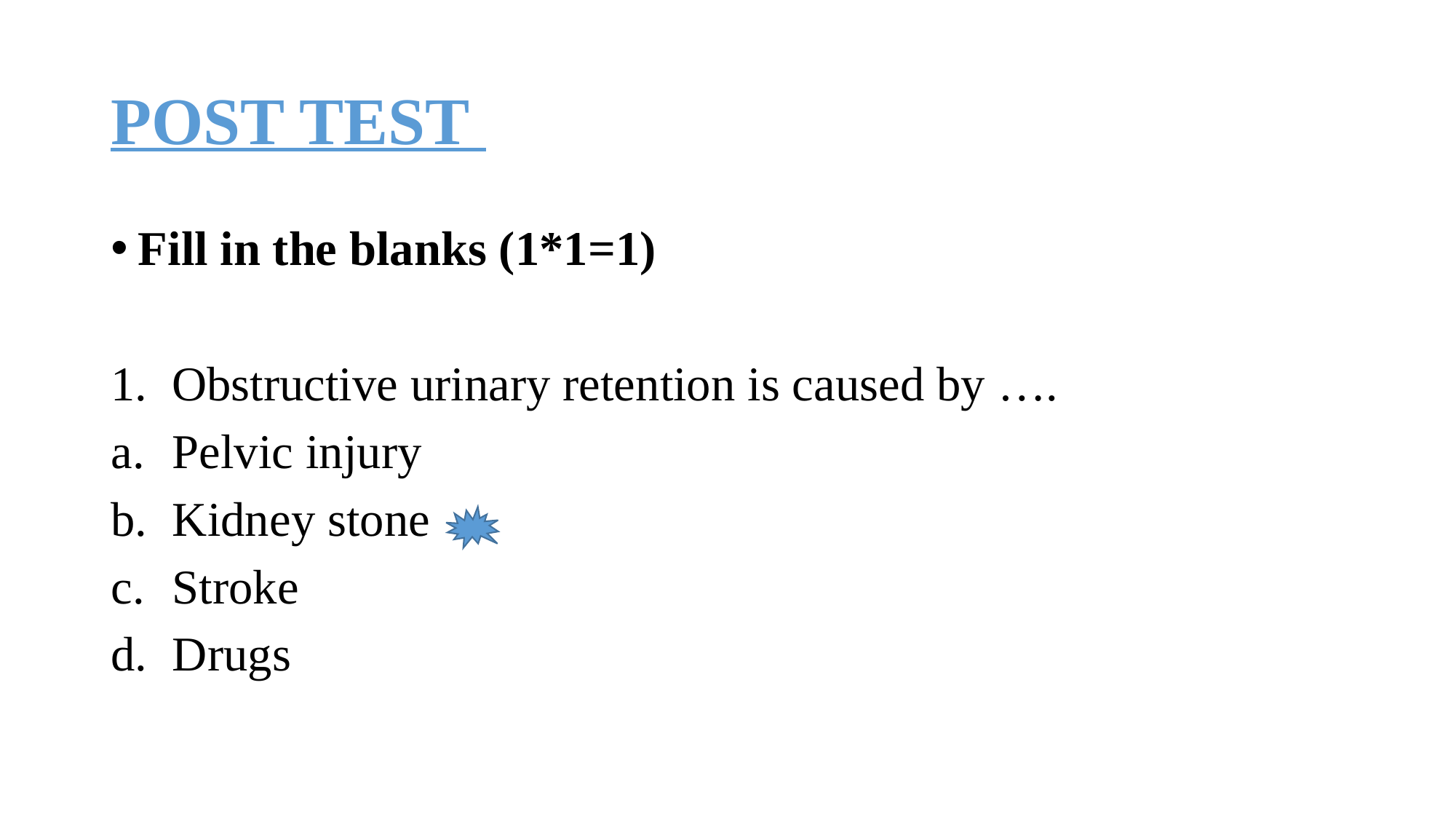

# POST TEST
Fill in the blanks (1*1=1)

1.  Obstructive urinary retention is caused by ….
Pelvic injury
Kidney stone
Stroke
Drugs